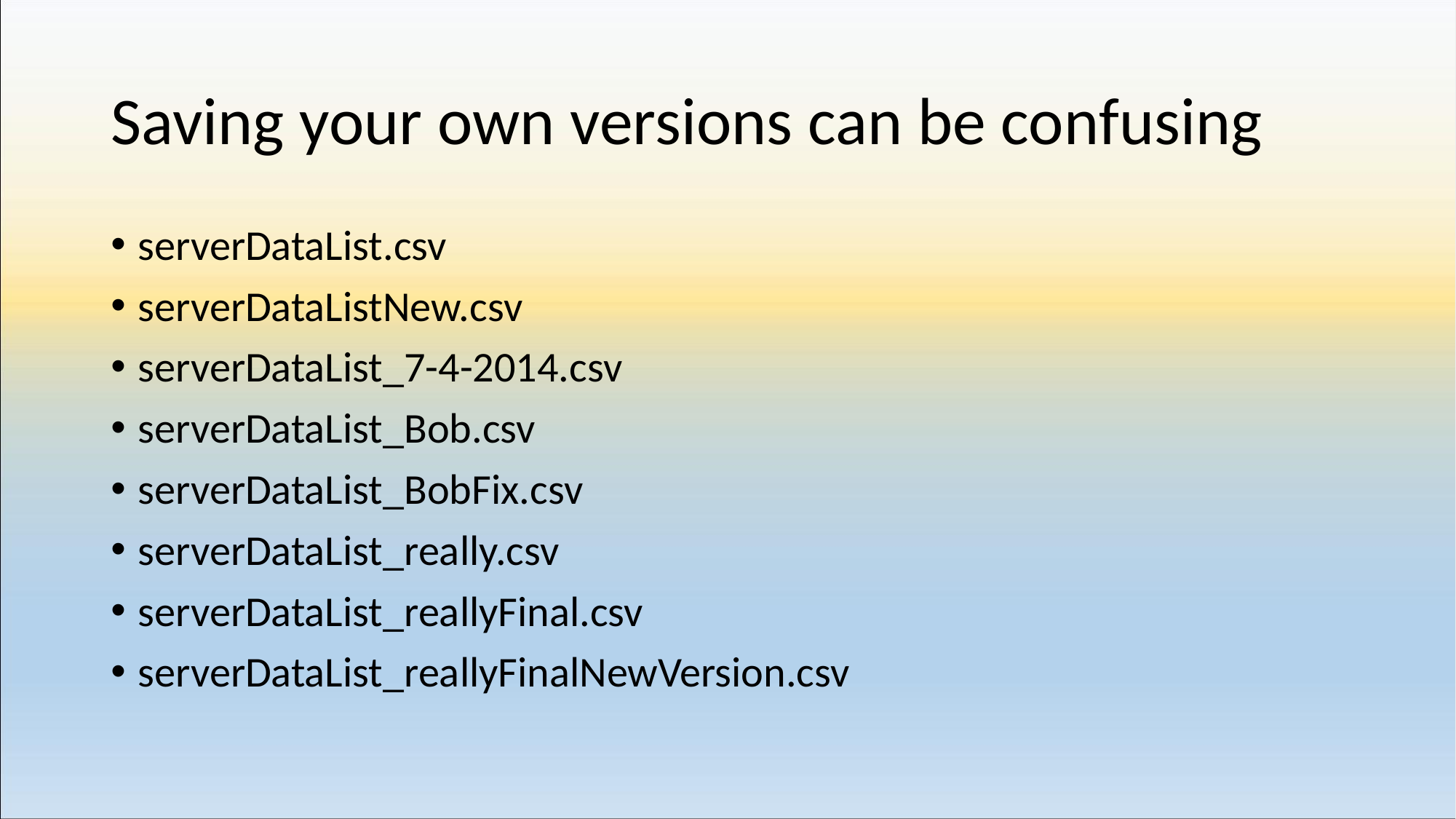

# Saving your own versions can be confusing
serverDataList.csv
serverDataListNew.csv
serverDataList_7-4-2014.csv
serverDataList_Bob.csv
serverDataList_BobFix.csv
serverDataList_really.csv
serverDataList_reallyFinal.csv
serverDataList_reallyFinalNewVersion.csv